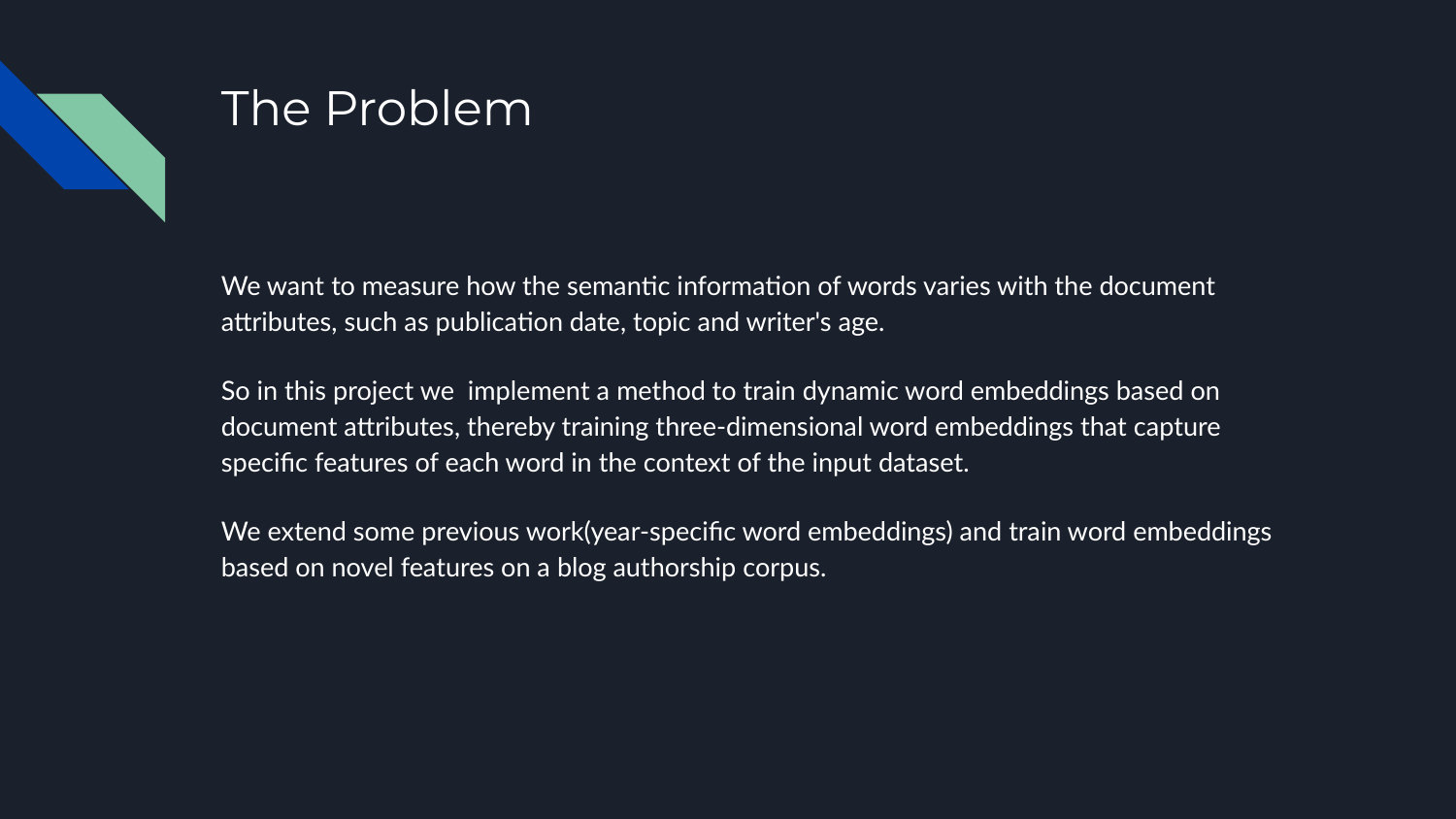

# The Problem
We want to measure how the semantic information of words varies with the document attributes, such as publication date, topic and writer's age.
So in this project we  implement a method to train dynamic word embeddings based on document attributes, thereby training three-dimensional word embeddings that capture specific features of each word in the context of the input dataset.
We extend some previous work(year-specific word embeddings) and train word embeddings based on novel features on a blog authorship corpus.